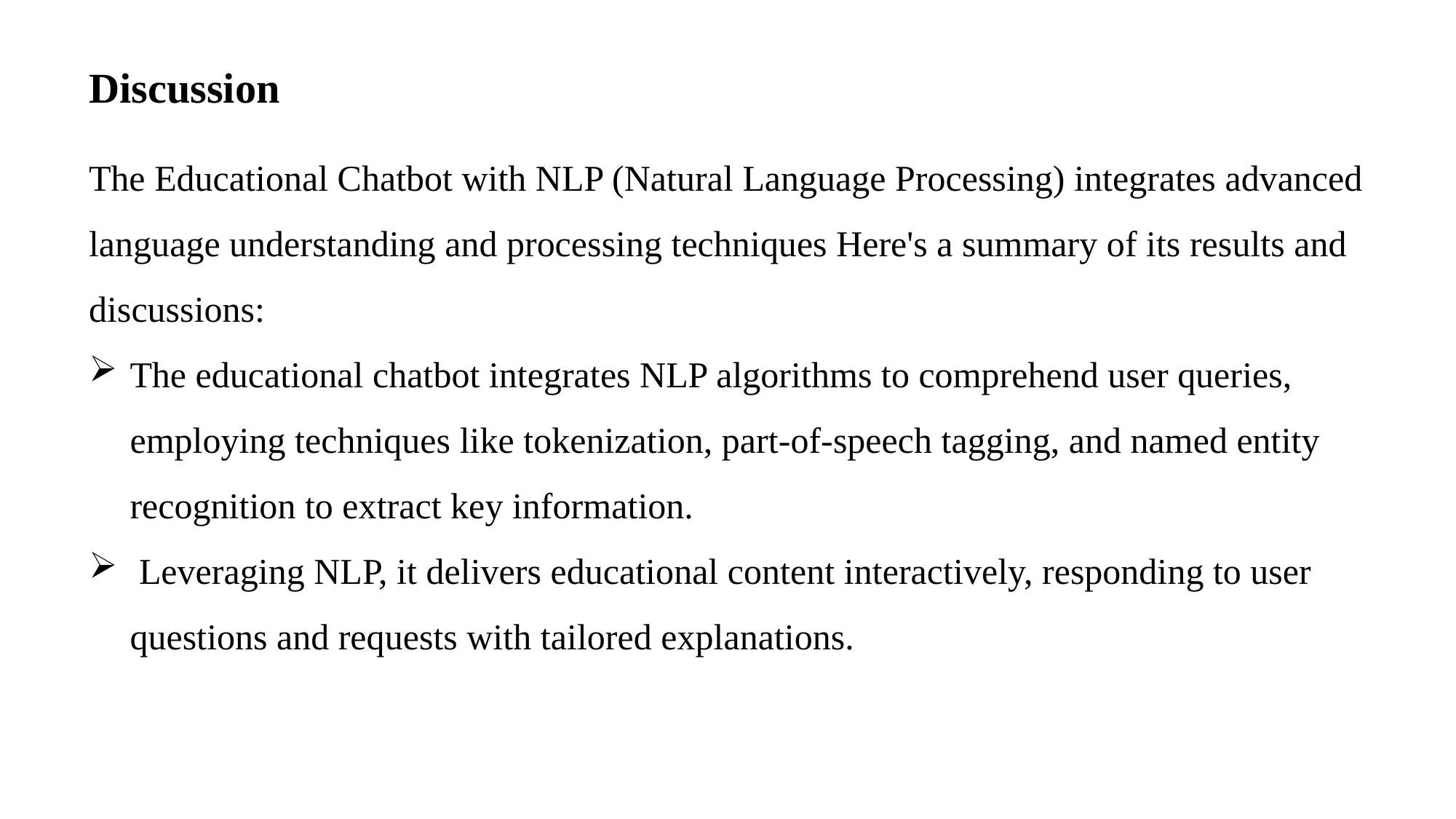

# Discussion
The Educational Chatbot with NLP (Natural Language Processing) integrates advanced language understanding and processing techniques Here's a summary of its results and discussions:
The educational chatbot integrates NLP algorithms to comprehend user queries, employing techniques like tokenization, part-of-speech tagging, and named entity recognition to extract key information.
 Leveraging NLP, it delivers educational content interactively, responding to user questions and requests with tailored explanations.